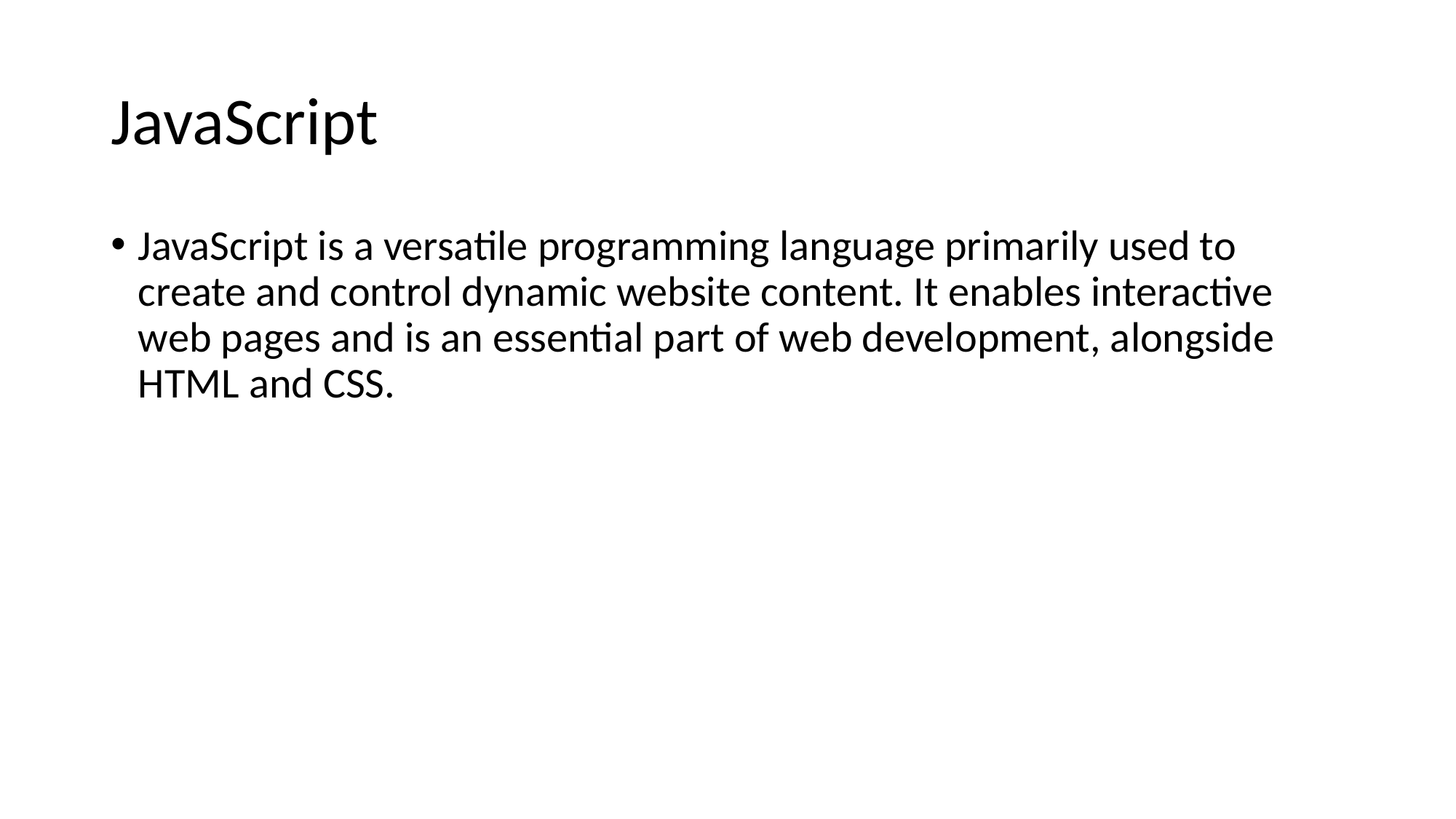

# JavaScript
JavaScript is a versatile programming language primarily used to create and control dynamic website content. It enables interactive web pages and is an essential part of web development, alongside HTML and CSS.